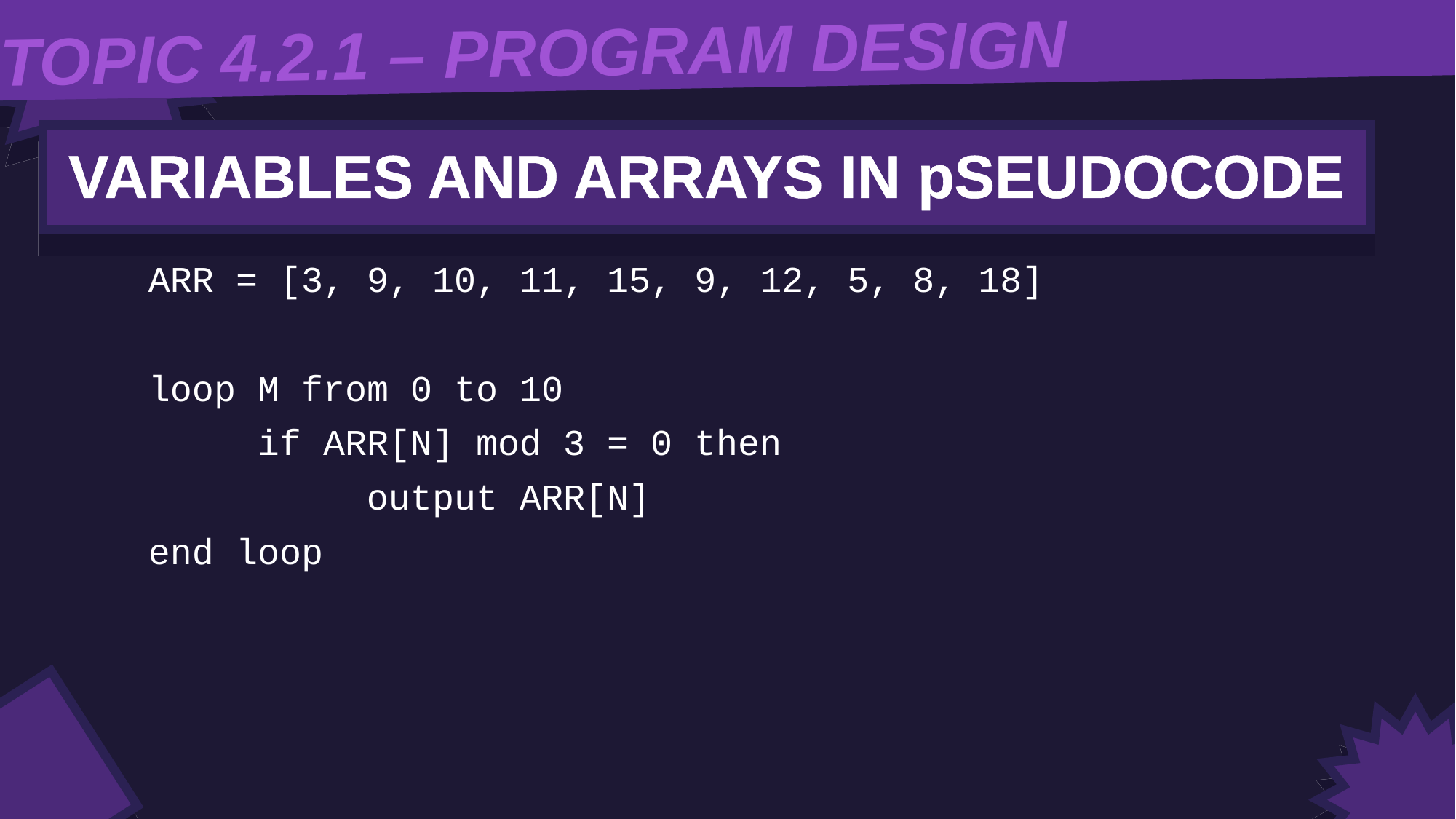

TOPIC 4.2.1 – PROGRAM DESIGN

VARIABLES AND ARRAYS IN pSEUDOCODE
ARR = [3, 9, 10, 11, 15, 9, 12, 5, 8, 18]

loop M from 0 to 10
	if ARR[N] mod 3 = 0 then
		output ARR[N]
end loop